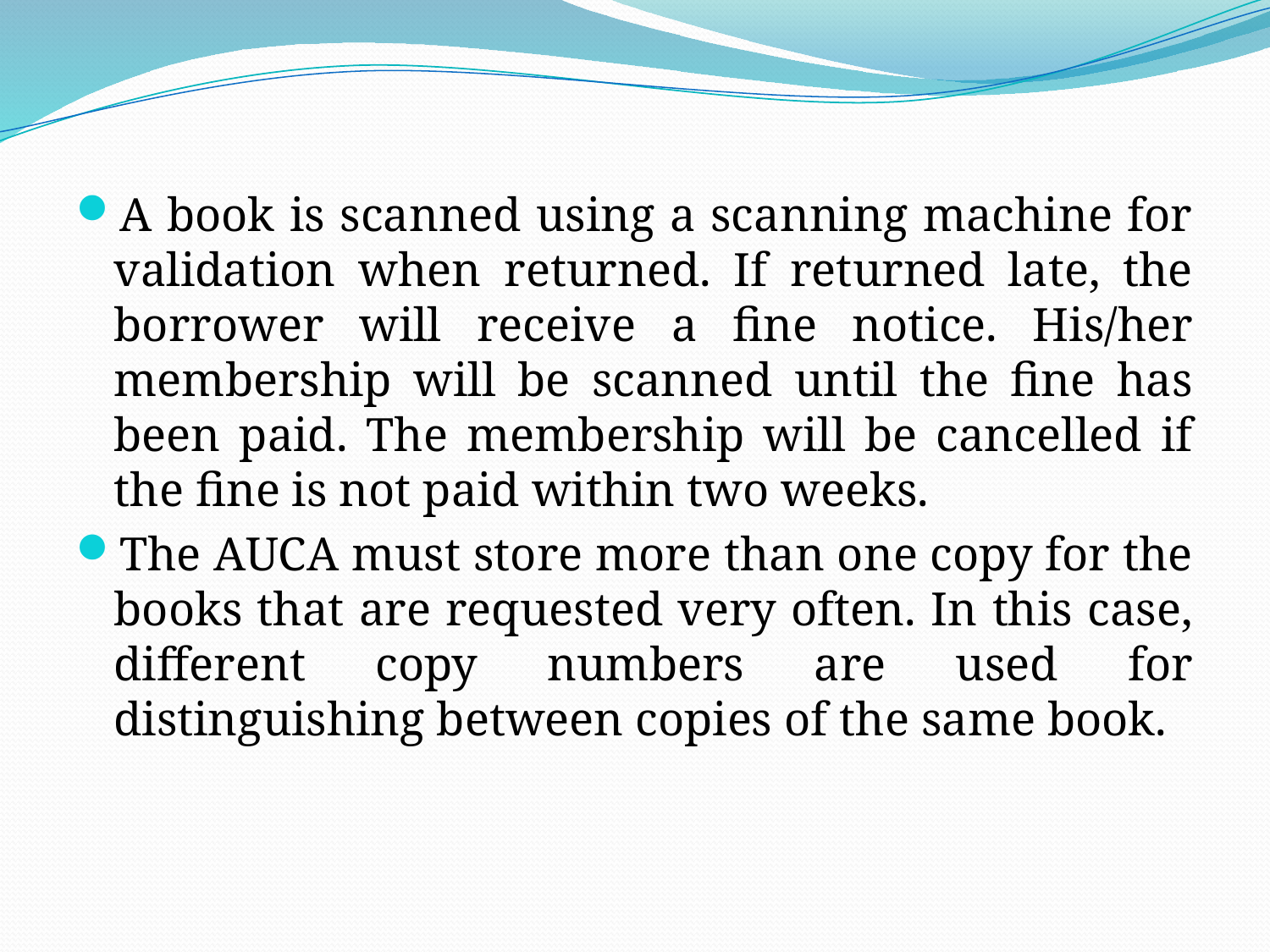

A book is scanned using a scanning machine for validation when returned. If returned late, the borrower will receive a fine notice. His/her membership will be scanned until the fine has been paid. The membership will be cancelled if the fine is not paid within two weeks.
The AUCA must store more than one copy for the books that are requested very often. In this case, different copy numbers are used for distinguishing between copies of the same book.